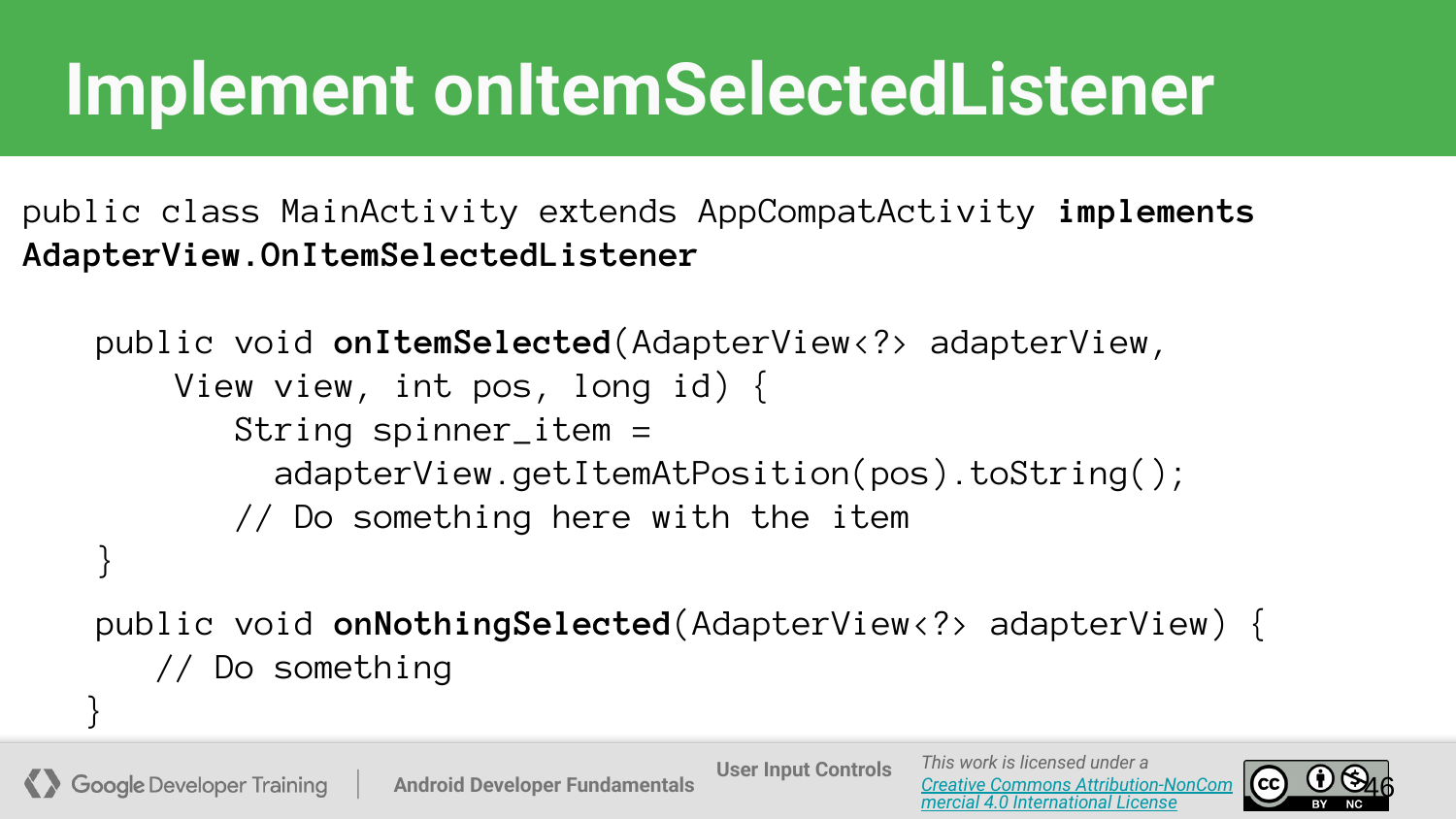

# Implement onItemSelectedListener
public class MainActivity extends AppCompatActivity implements AdapterView.OnItemSelectedListener

public void onItemSelected(AdapterView<?> adapterView,
    View view, int pos, long id) {
       String spinner_item =
         adapterView.getItemAtPosition(pos).toString();
       // Do something here with the item
}
public void onNothingSelected(AdapterView<?> adapterView) {
   // Do something
}
46